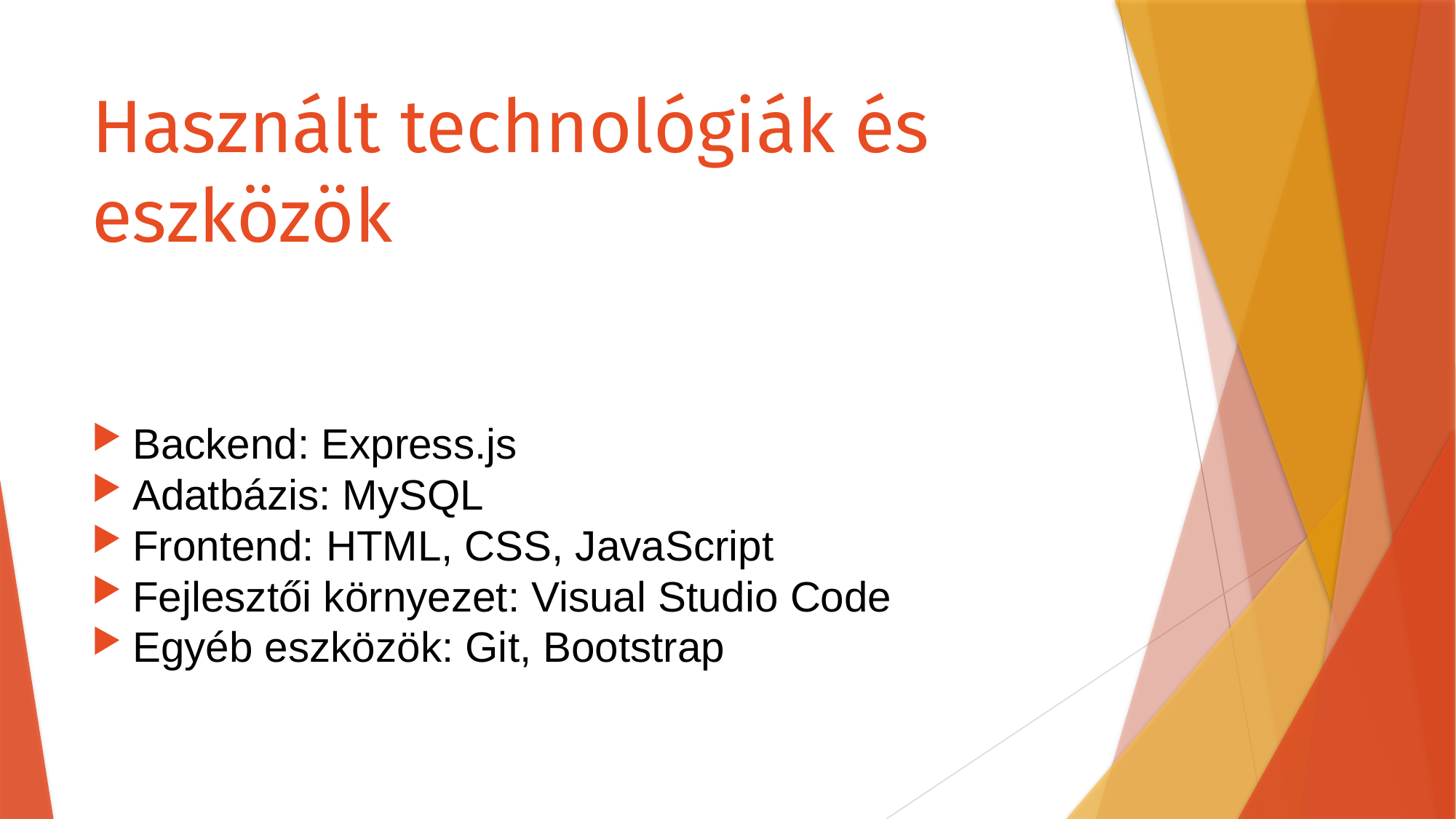

# Használt technológiák és eszközök
Backend: Express.js
Adatbázis: MySQL
Frontend: HTML, CSS, JavaScript
Fejlesztői környezet: Visual Studio Code
Egyéb eszközök: Git, Bootstrap